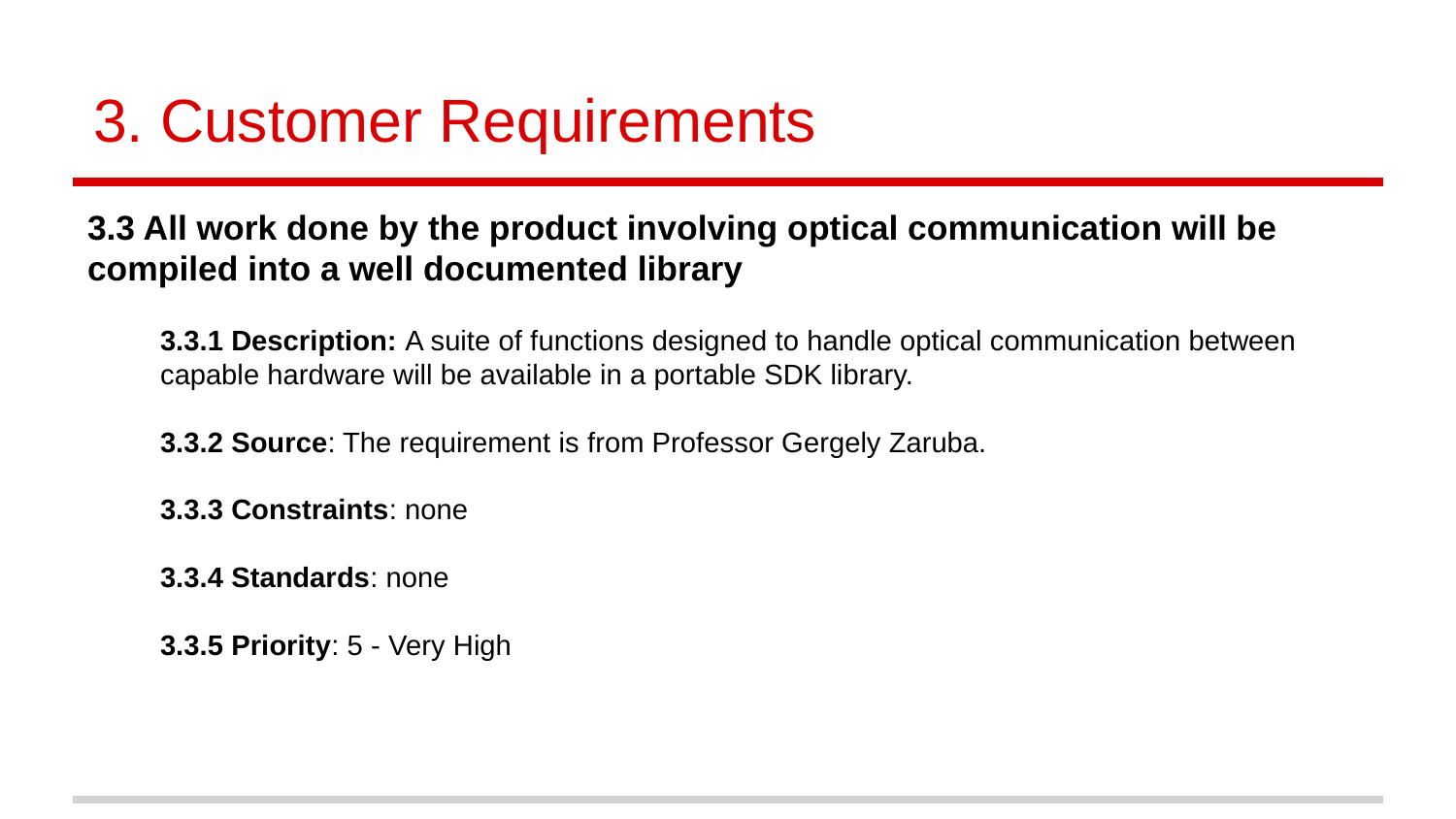

# Customer Requirements
3.3 All work done by the product involving optical communication will be compiled into a well documented library

3.3.1 Description: A suite of functions designed to handle optical communication between capable hardware will be available in a portable SDK library.

3.3.2 Source: The requirement is from Professor Gergely Zaruba.

3.3.3 Constraints: none

3.3.4 Standards: none

3.3.5 Priority: 5 - Very High